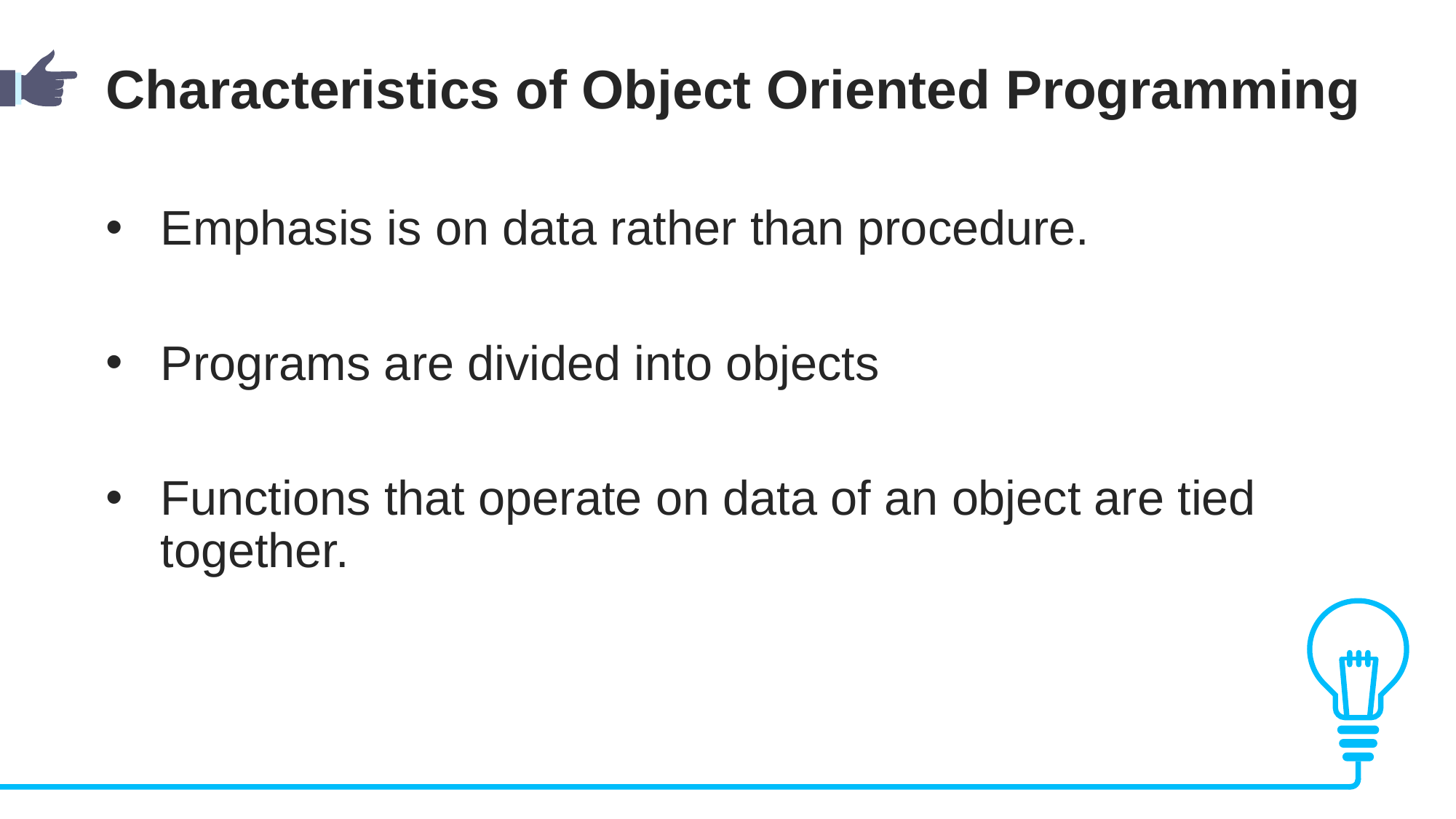

Characteristics of Object Oriented Programming

Emphasis is on data rather than procedure.

Programs are divided into objects

Functions that operate on data of an object are tied together.